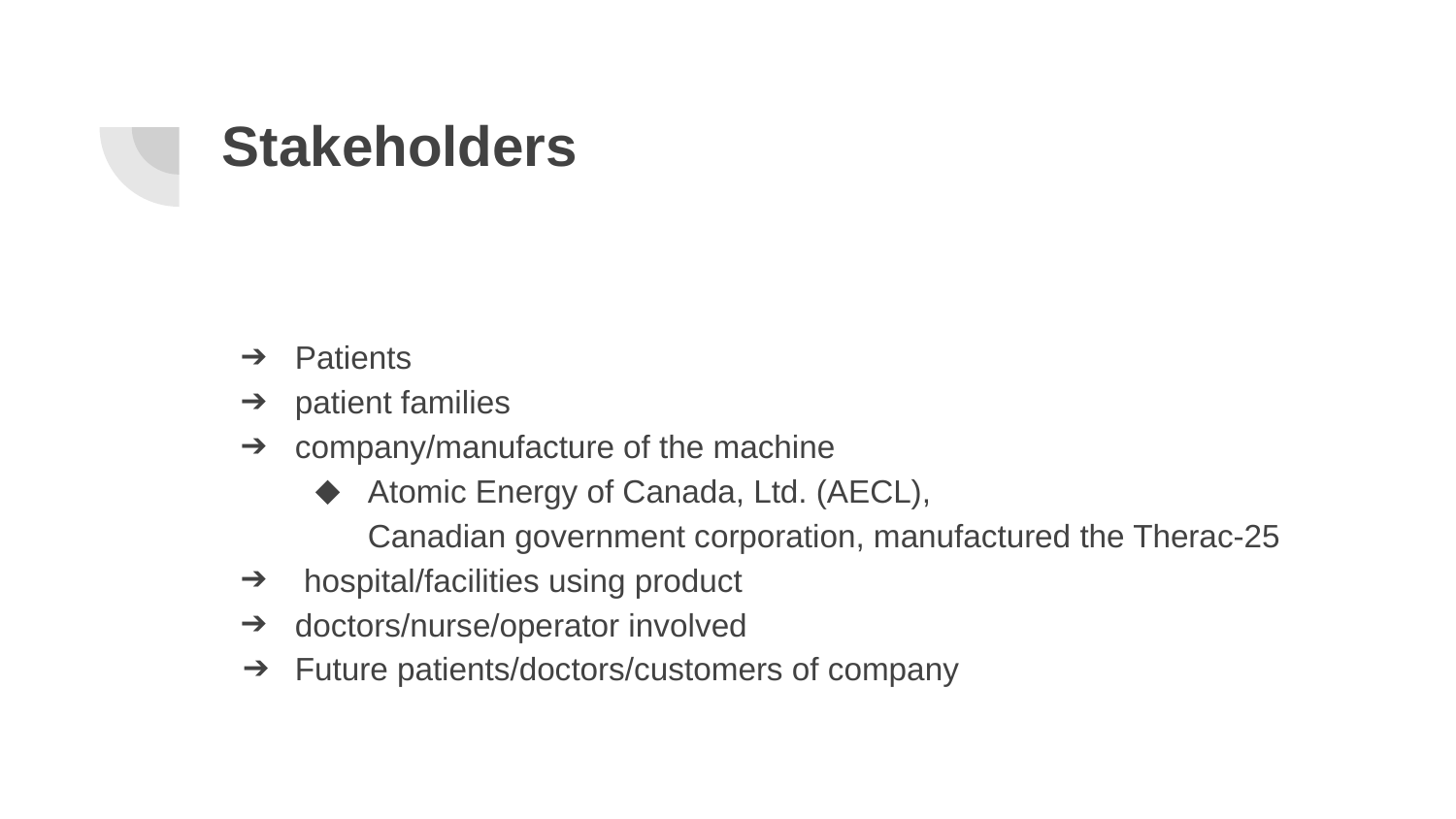

# Stakeholders
Patients
patient families
company/manufacture of the machine
Atomic Energy of Canada, Ltd. (AECL),
Canadian government corporation, manufactured the Therac-25
 hospital/facilities using product
doctors/nurse/operator involved
Future patients/doctors/customers of company